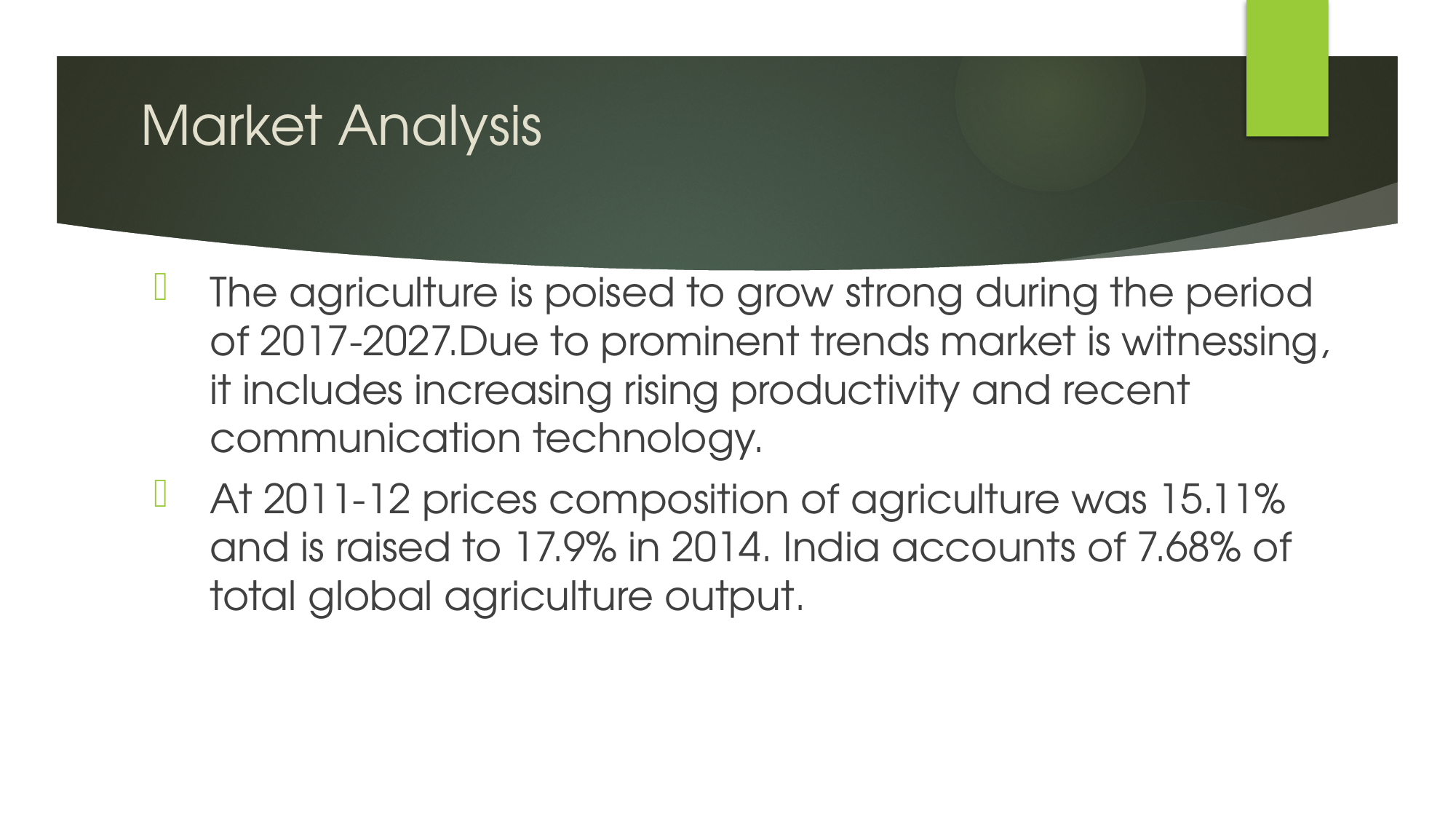

# Market Analysis
The agriculture is poised to grow strong during the period of 2017-2027.Due to prominent trends market is witnessing, it includes increasing rising productivity and recent communication technology.
At 2011-12 prices composition of agriculture was 15.11% and is raised to 17.9% in 2014. India accounts of 7.68% of total global agriculture output.